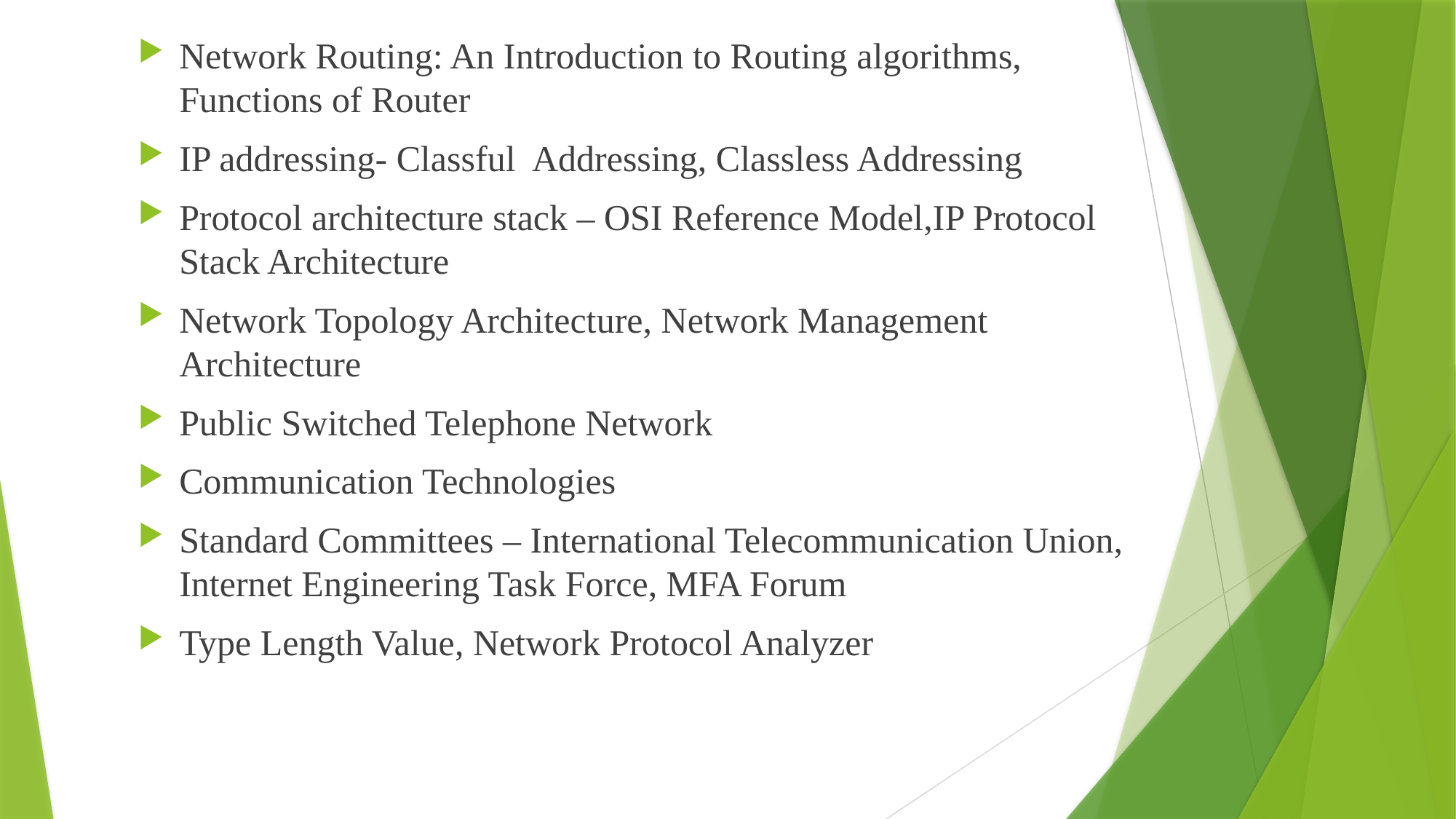

Network Routing: An Introduction to Routing algorithms, Functions of Router
IP addressing- Classful  Addressing, Classless Addressing
Protocol architecture stack – OSI Reference Model,IP Protocol Stack Architecture
Network Topology Architecture, Network Management Architecture
Public Switched Telephone Network
Communication Technologies
Standard Committees – International Telecommunication Union, Internet Engineering Task Force, MFA Forum
Type Length Value, Network Protocol Analyzer